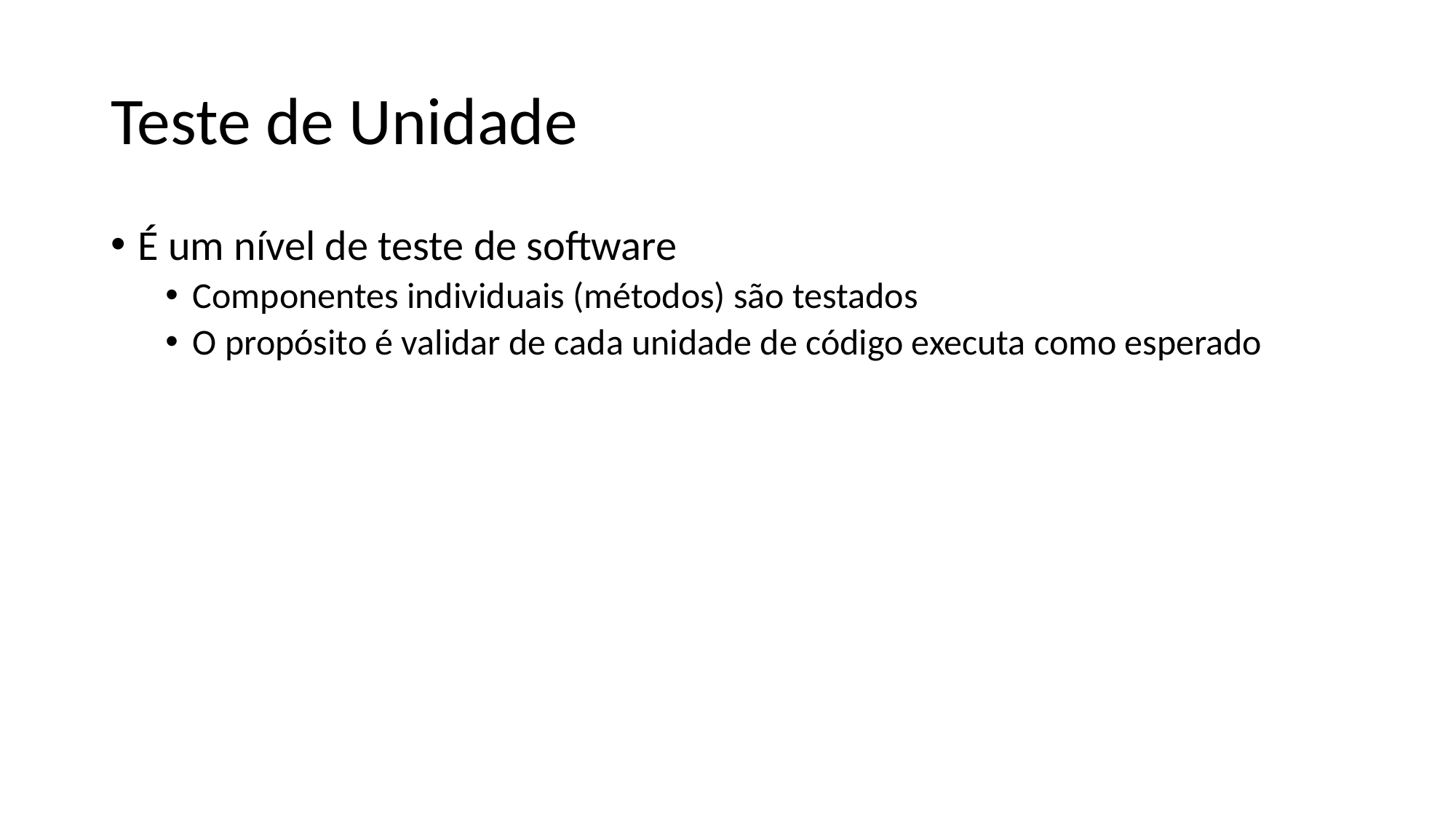

# Teste de Unidade
É um nível de teste de software
Componentes individuais (métodos) são testados
O propósito é validar de cada unidade de código executa como esperado